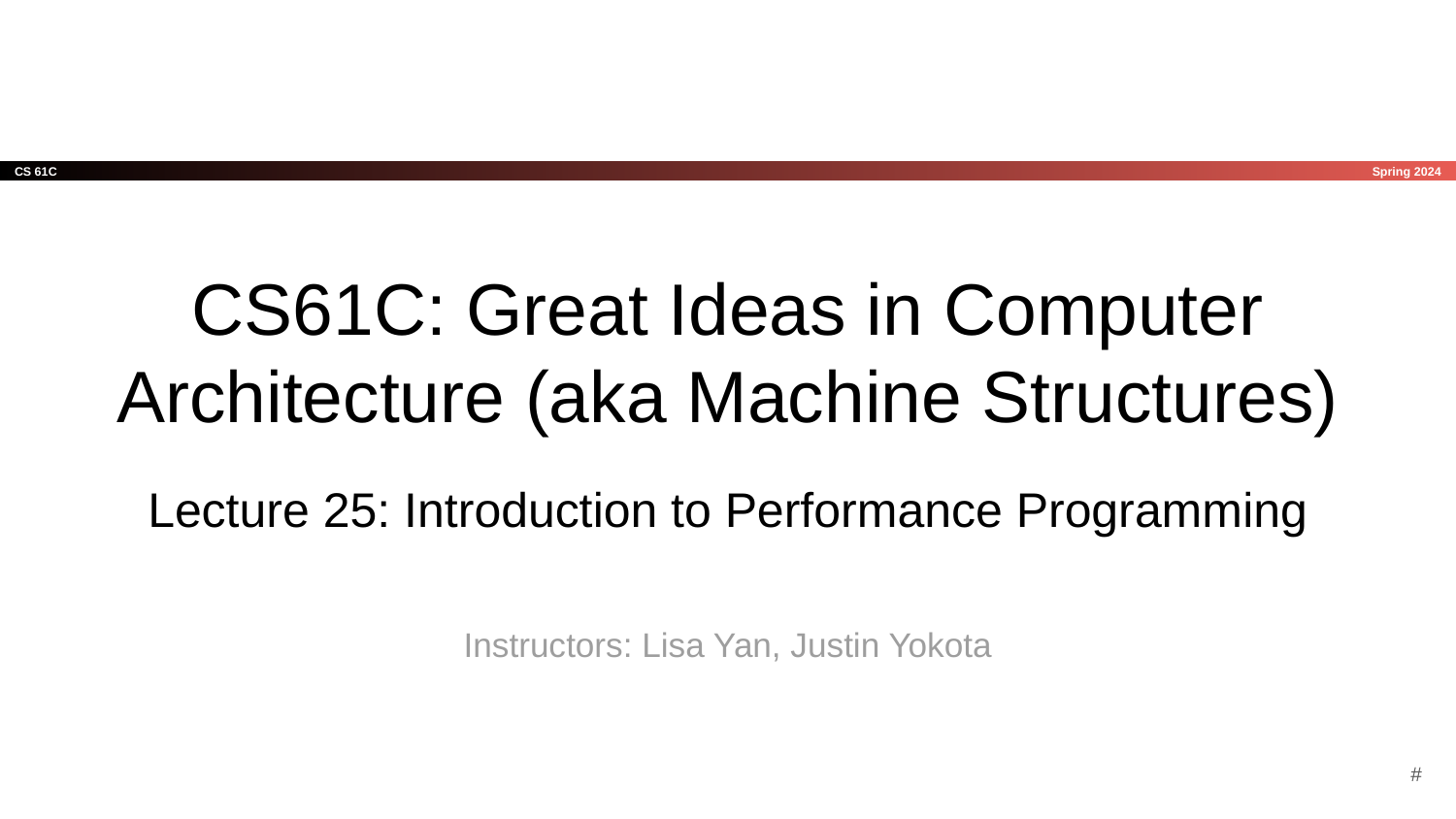

# CS61C: Great Ideas in Computer Architecture (aka Machine Structures)
Lecture 25: Introduction to Performance Programming
Instructors: Lisa Yan, Justin Yokota
#